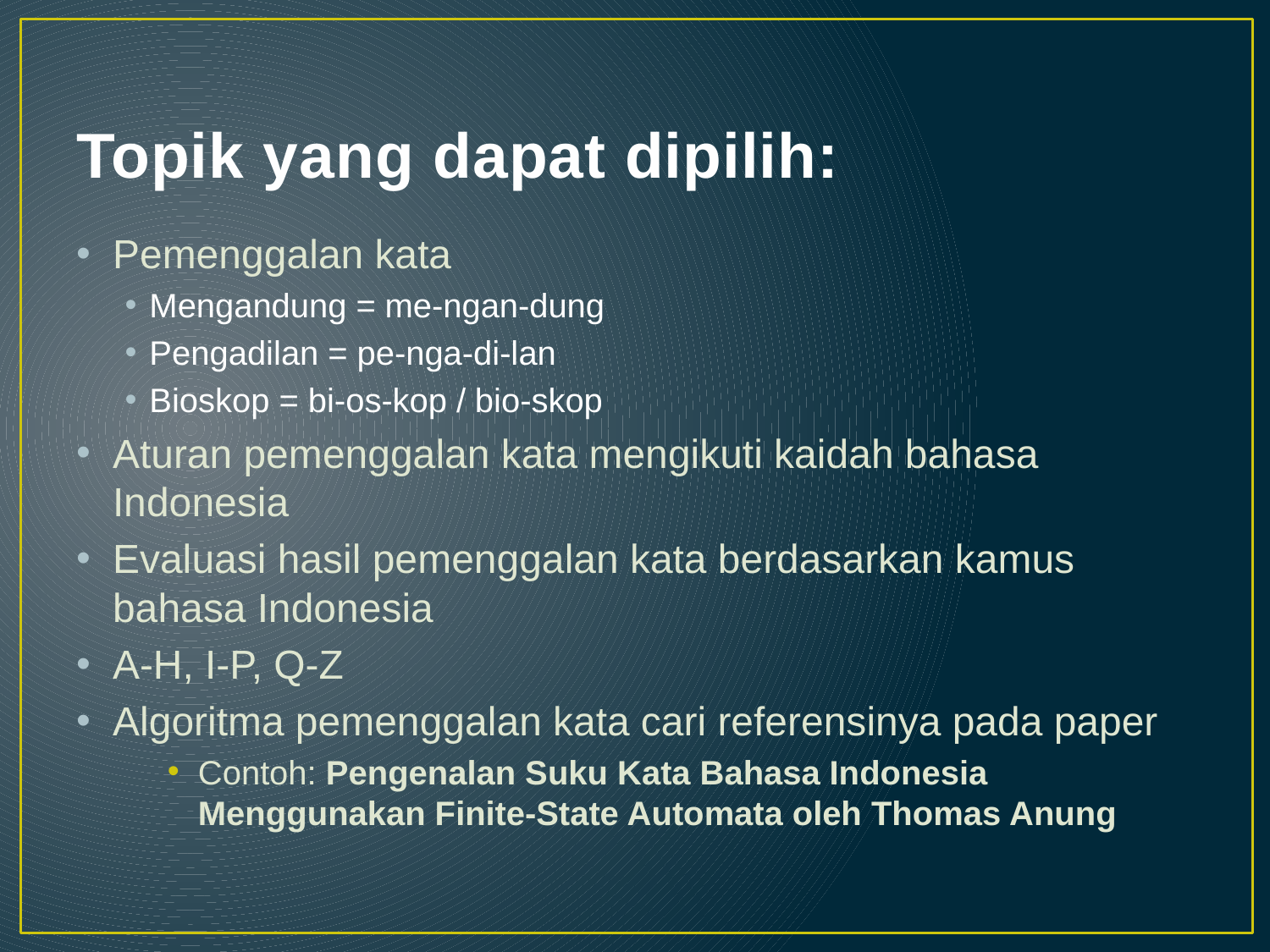

# Topik yang dapat dipilih:
Pemenggalan kata
Mengandung = me-ngan-dung
Pengadilan = pe-nga-di-lan
Bioskop = bi-os-kop / bio-skop
Aturan pemenggalan kata mengikuti kaidah bahasa Indonesia
Evaluasi hasil pemenggalan kata berdasarkan kamus bahasa Indonesia
A-H, I-P, Q-Z
Algoritma pemenggalan kata cari referensinya pada paper
Contoh: Pengenalan Suku Kata Bahasa Indonesia Menggunakan Finite-State Automata oleh Thomas Anung